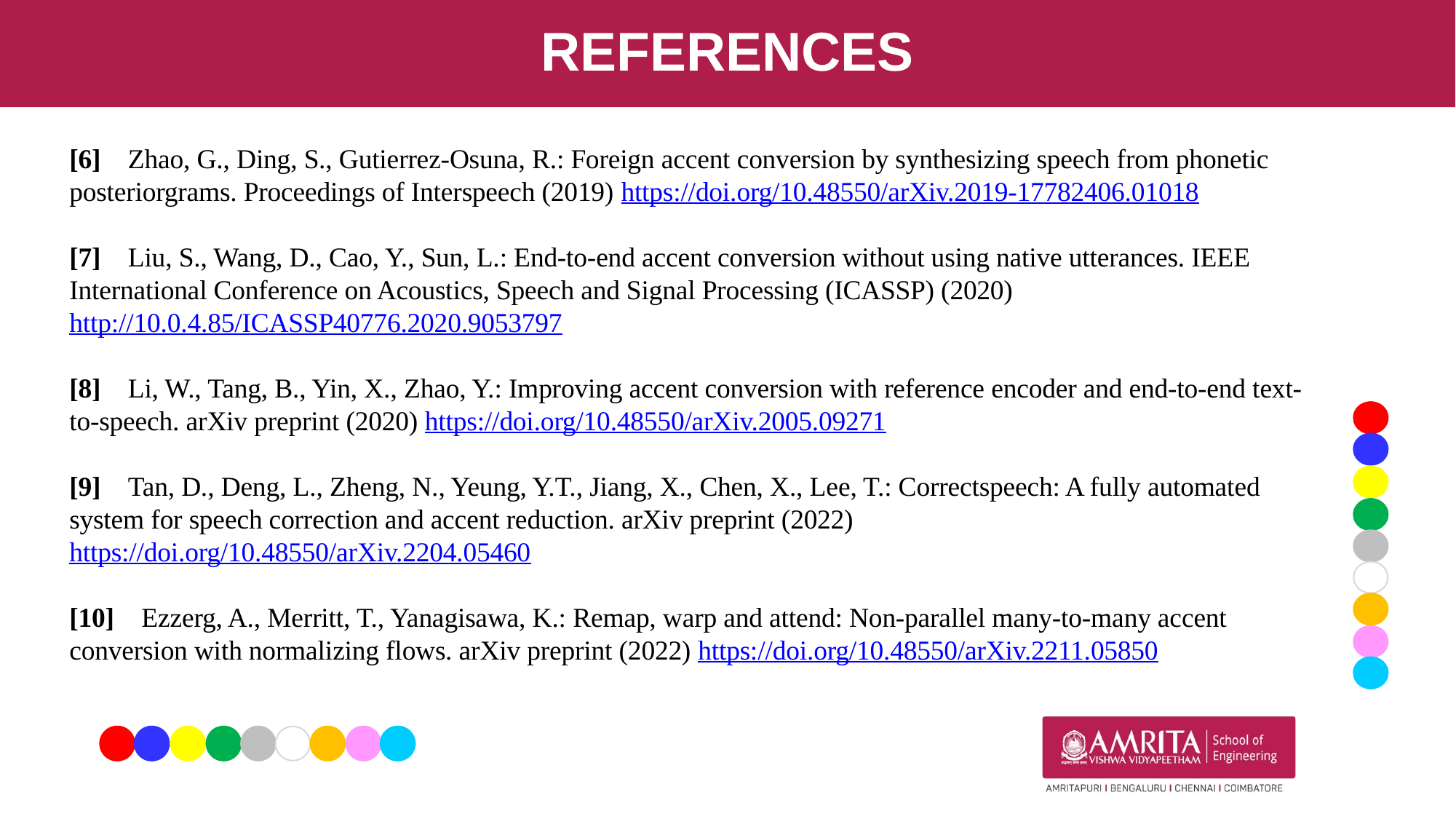

# REFERENCES
[6]    Zhao, G., Ding, S., Gutierrez-Osuna, R.: Foreign accent conversion by synthesizing speech from phonetic posteriorgrams. Proceedings of Interspeech (2019) https://doi.org/10.48550/arXiv.2019-17782406.01018

[7]    Liu, S., Wang, D., Cao, Y., Sun, L.: End-to-end accent conversion without using native utterances. IEEE International Conference on Acoustics, Speech and Signal Processing (ICASSP) (2020) http://10.0.4.85/ICASSP40776.2020.9053797

[8]    Li, W., Tang, B., Yin, X., Zhao, Y.: Improving accent conversion with reference encoder and end-to-end text-to-speech. arXiv preprint (2020) https://doi.org/10.48550/arXiv.2005.09271

[9]    Tan, D., Deng, L., Zheng, N., Yeung, Y.T., Jiang, X., Chen, X., Lee, T.: Correctspeech: A fully automated system for speech correction and accent reduction. arXiv preprint (2022) https://doi.org/10.48550/arXiv.2204.05460

[10]    Ezzerg, A., Merritt, T., Yanagisawa, K.: Remap, warp and attend: Non-parallel many-to-many accent conversion with normalizing flows. arXiv preprint (2022) https://doi.org/10.48550/arXiv.2211.05850